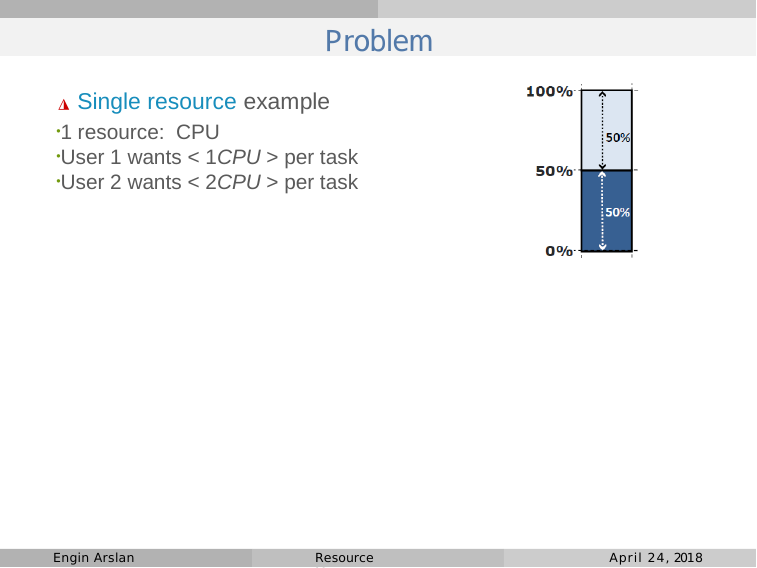

# Problem

◮  Single resource example
1 resource:  CPU
User 1 wants < 1CPU > per task
User 2 wants < 2CPU > per task

Engin Arslan
Resource Management
April 24, 2018
April 24, 2018